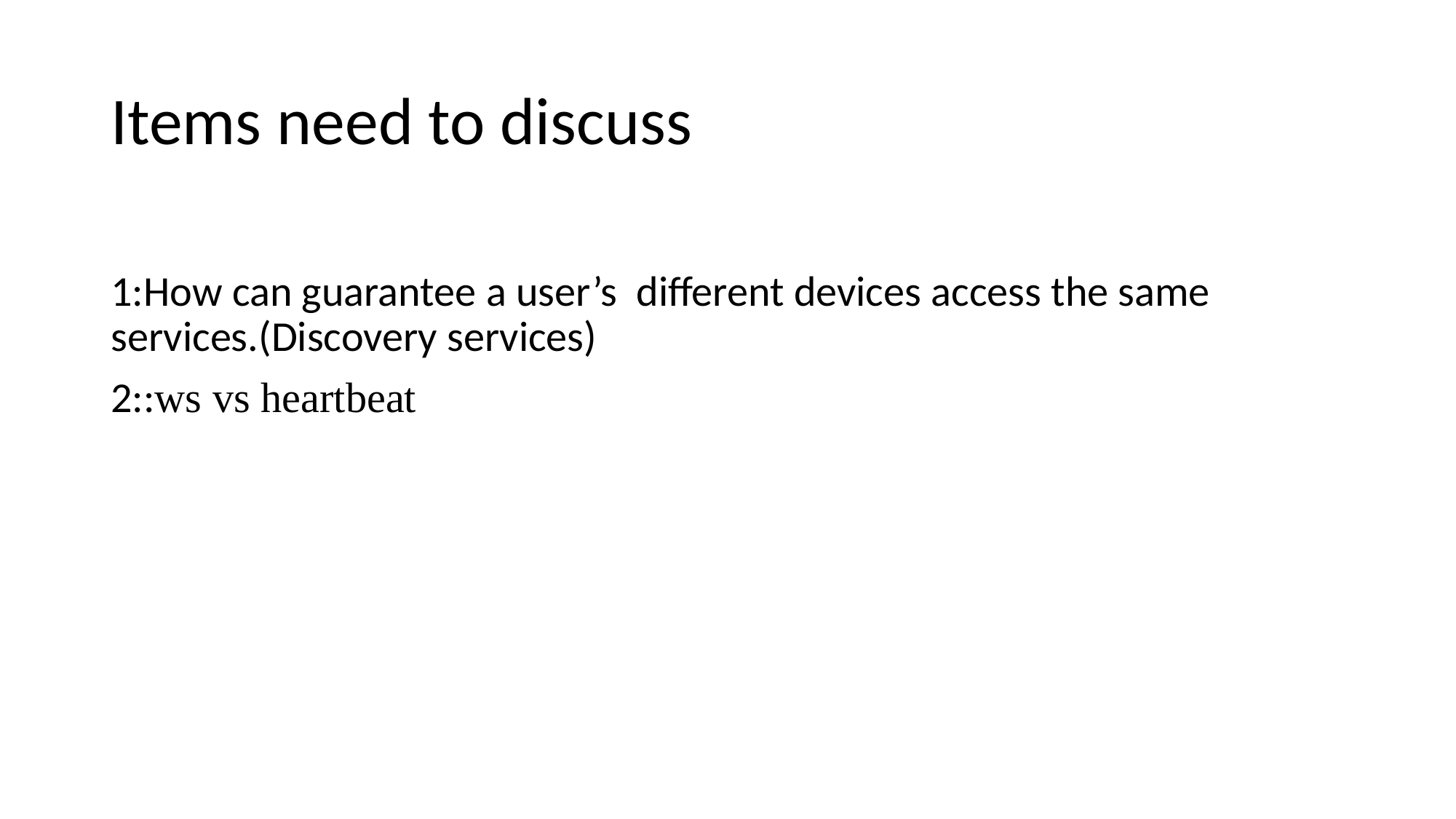

# Items need to discuss
1:How can guarantee a user’s  different devices access the same services.(Discovery services)
2::ws vs heartbeat